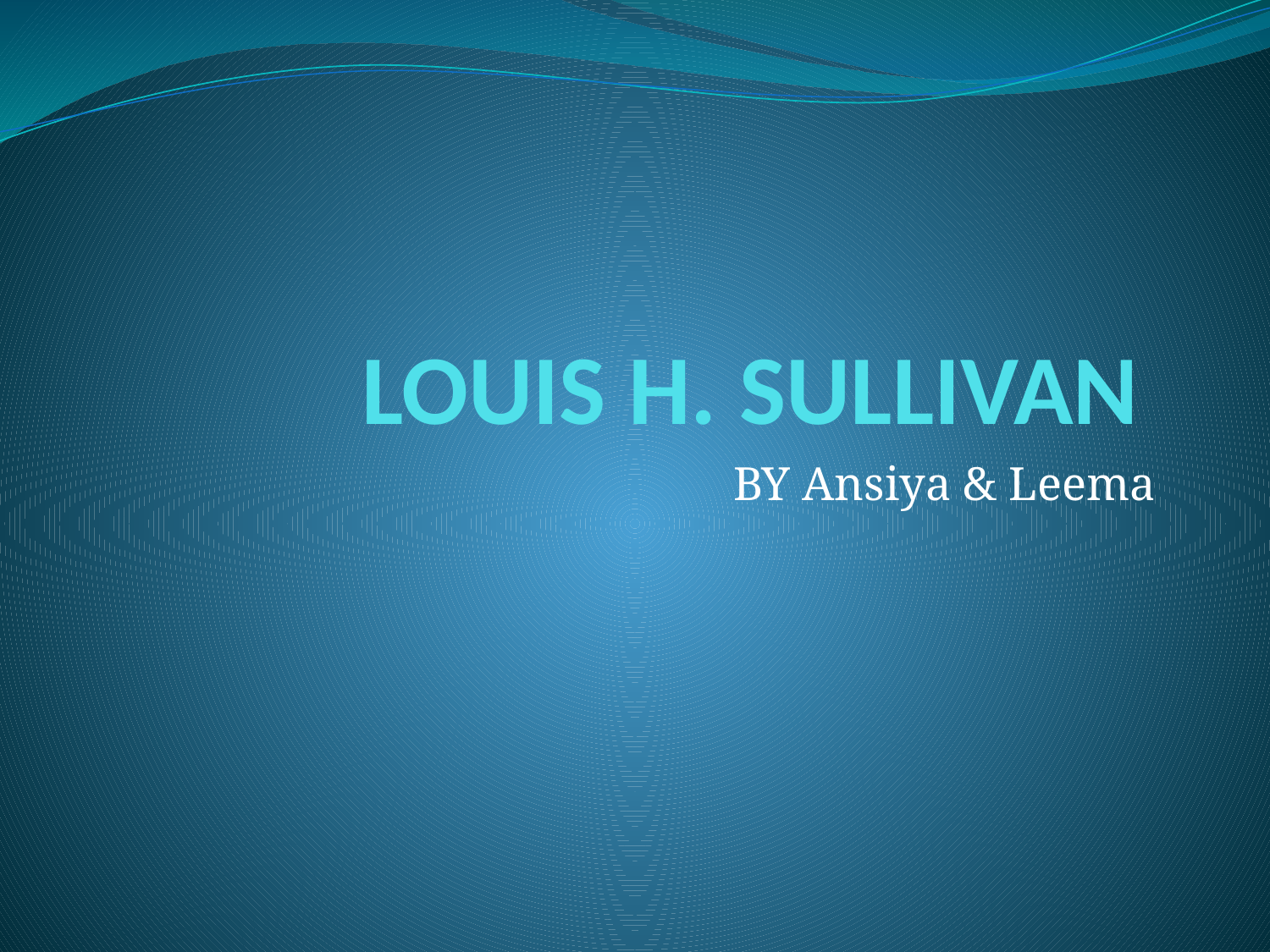

# LOUIS H. SULLIVAN
BY Ansiya & Leema